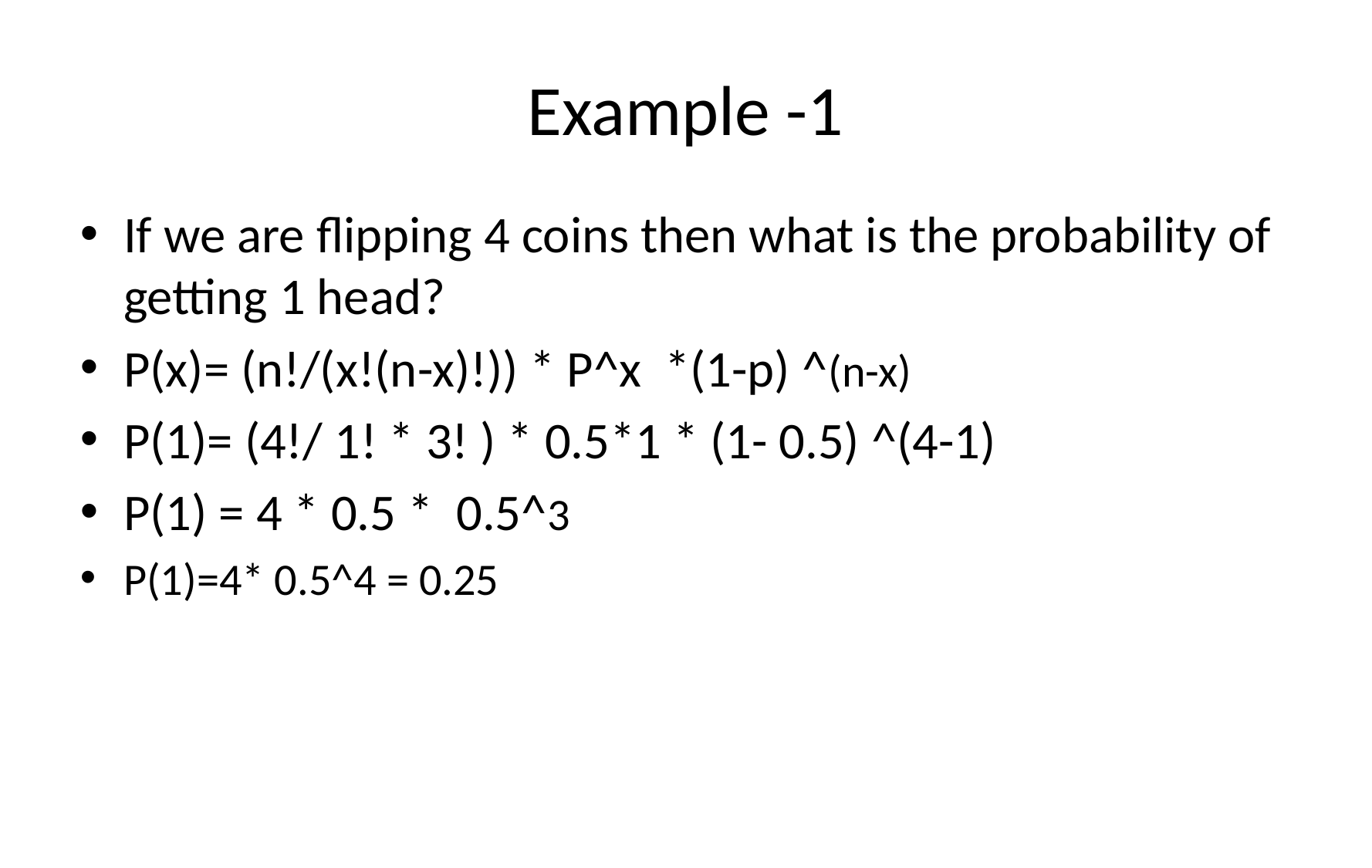

# Example -1
If we are flipping 4 coins then what is the probability of getting 1 head?
P(x)= (n!/(x!(n-x)!)) * P^x  *(1-p) ^(n-x)
P(1)= (4!/ 1! * 3! ) * 0.5*1 * (1- 0.5) ^(4-1)
P(1) = 4 * 0.5 *  0.5^3
P(1)=4* 0.5^4 = 0.25